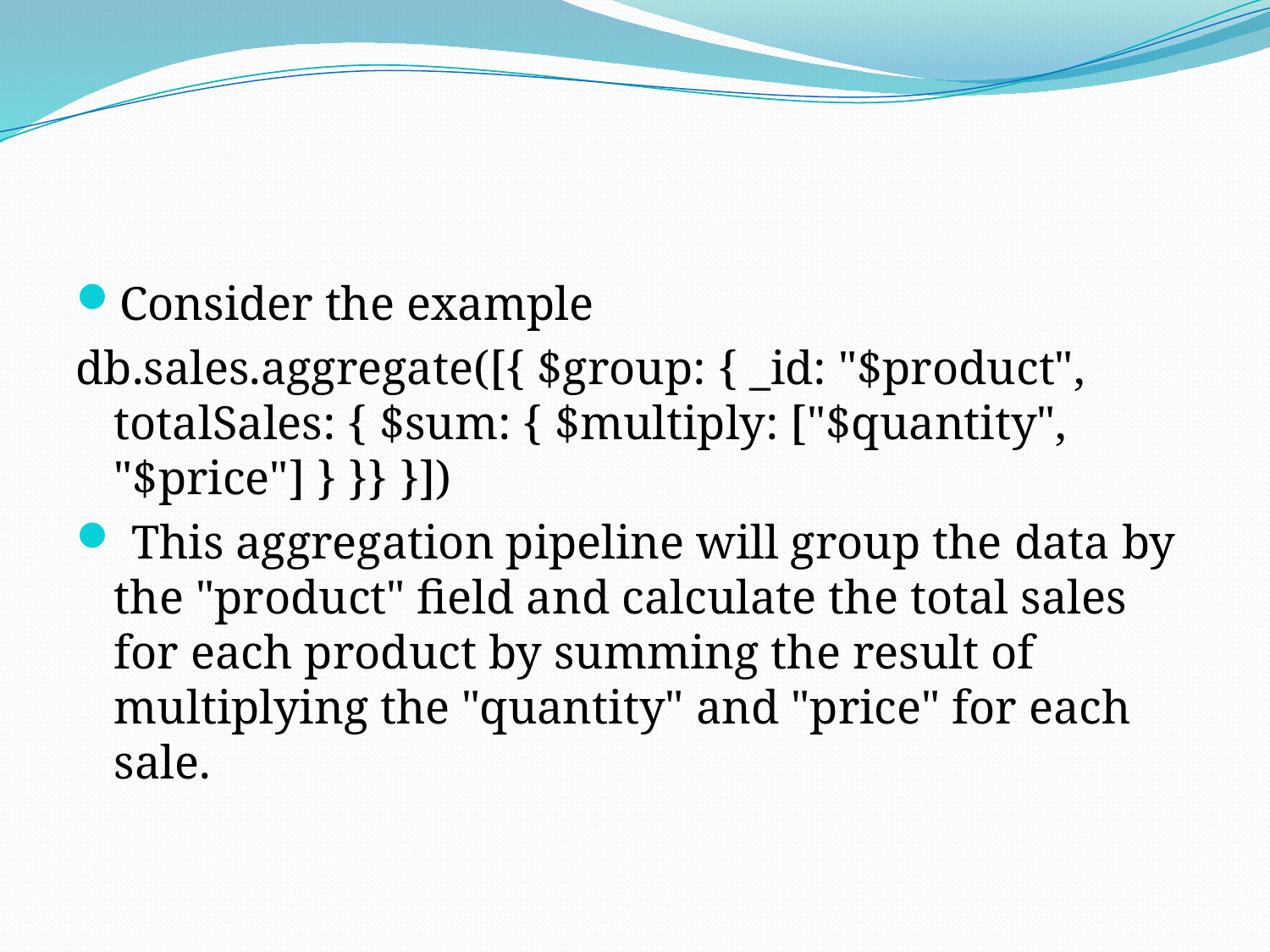

#
Consider the example
db.sales.aggregate([{ $group: { _id: "$product", totalSales: { $sum: { $multiply: ["$quantity", "$price"] } }} }])
 This aggregation pipeline will group the data by the "product" field and calculate the total sales for each product by summing the result of multiplying the "quantity" and "price" for each sale.